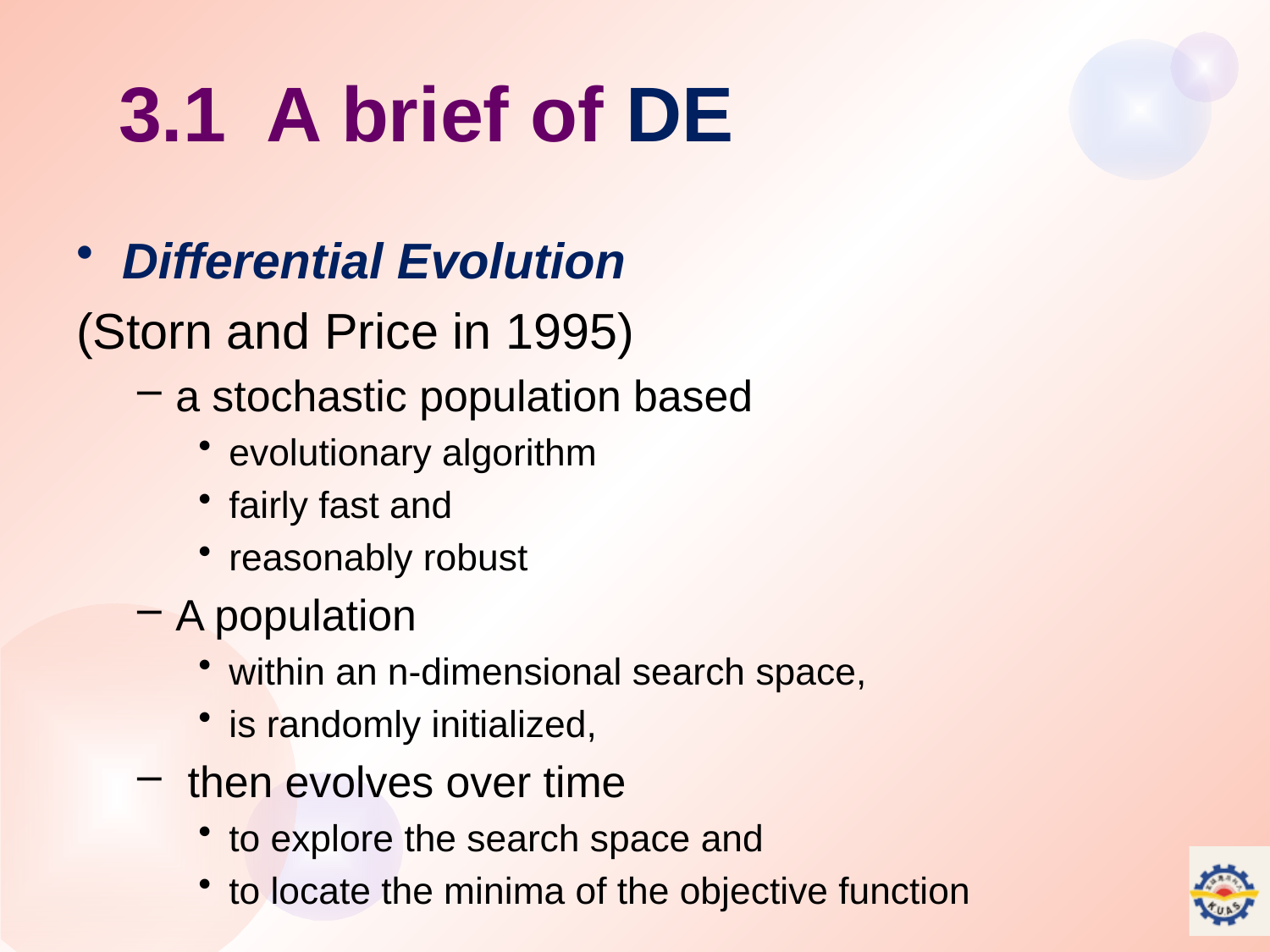

# 3.1  A brief of DE
Differential Evolution
(Storn and Price in 1995)
a stochastic population based
evolutionary algorithm
fairly fast and
reasonably robust
A population
within an n-dimensional search space,
is randomly initialized,
 then evolves over time
to explore the search space and
to locate the minima of the objective function